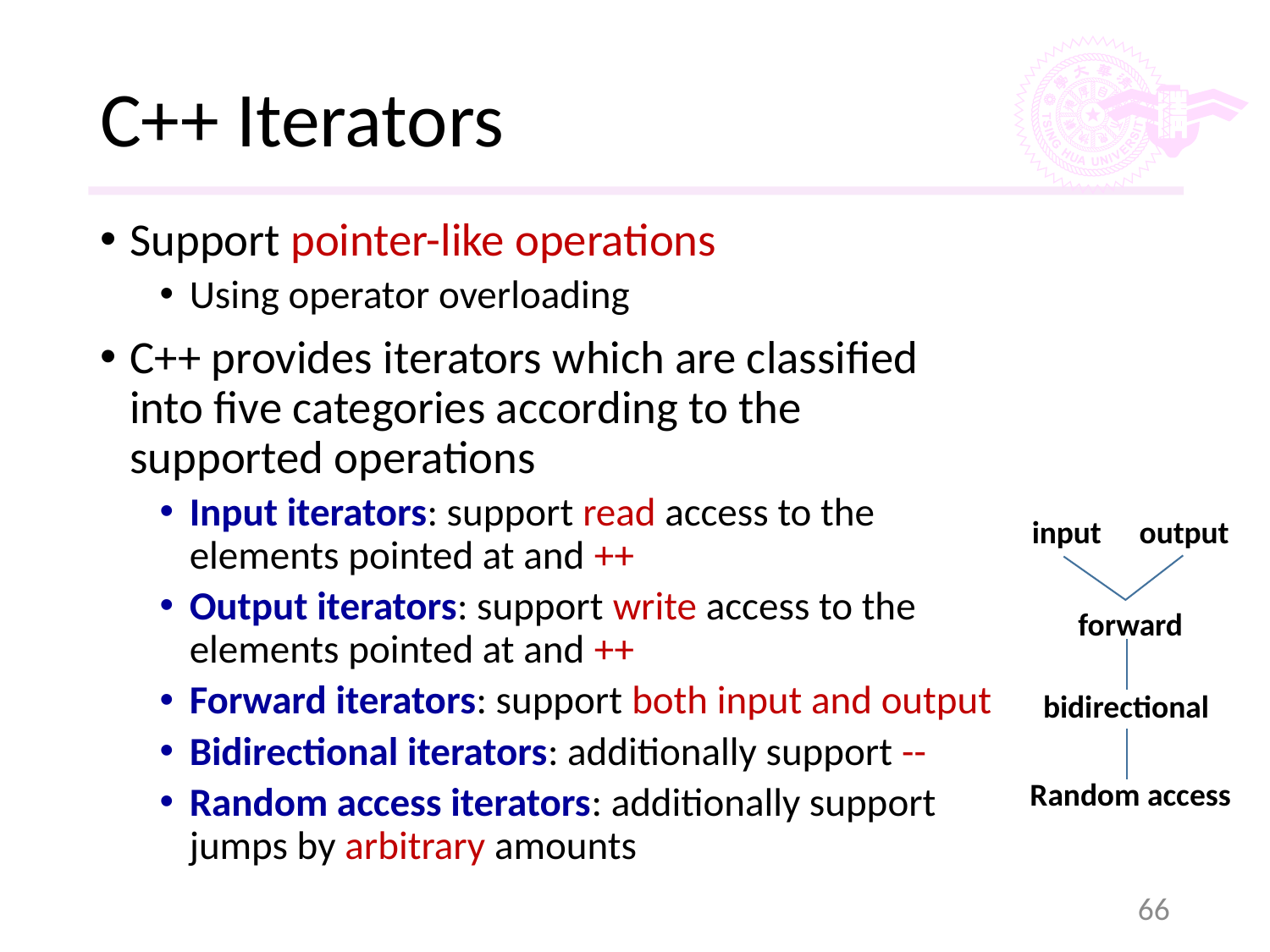

# C++ Iterators
Support pointer-like operations
Using operator overloading
C++ provides iterators which are classified into five categories according to the supported operations
Input iterators: support read access to the elements pointed at and ++
Output iterators: support write access to the elements pointed at and ++
Forward iterators: support both input and output
Bidirectional iterators: additionally support --
Random access iterators: additionally support jumps by arbitrary amounts
input
output

forward
bidirectional
Random access
66